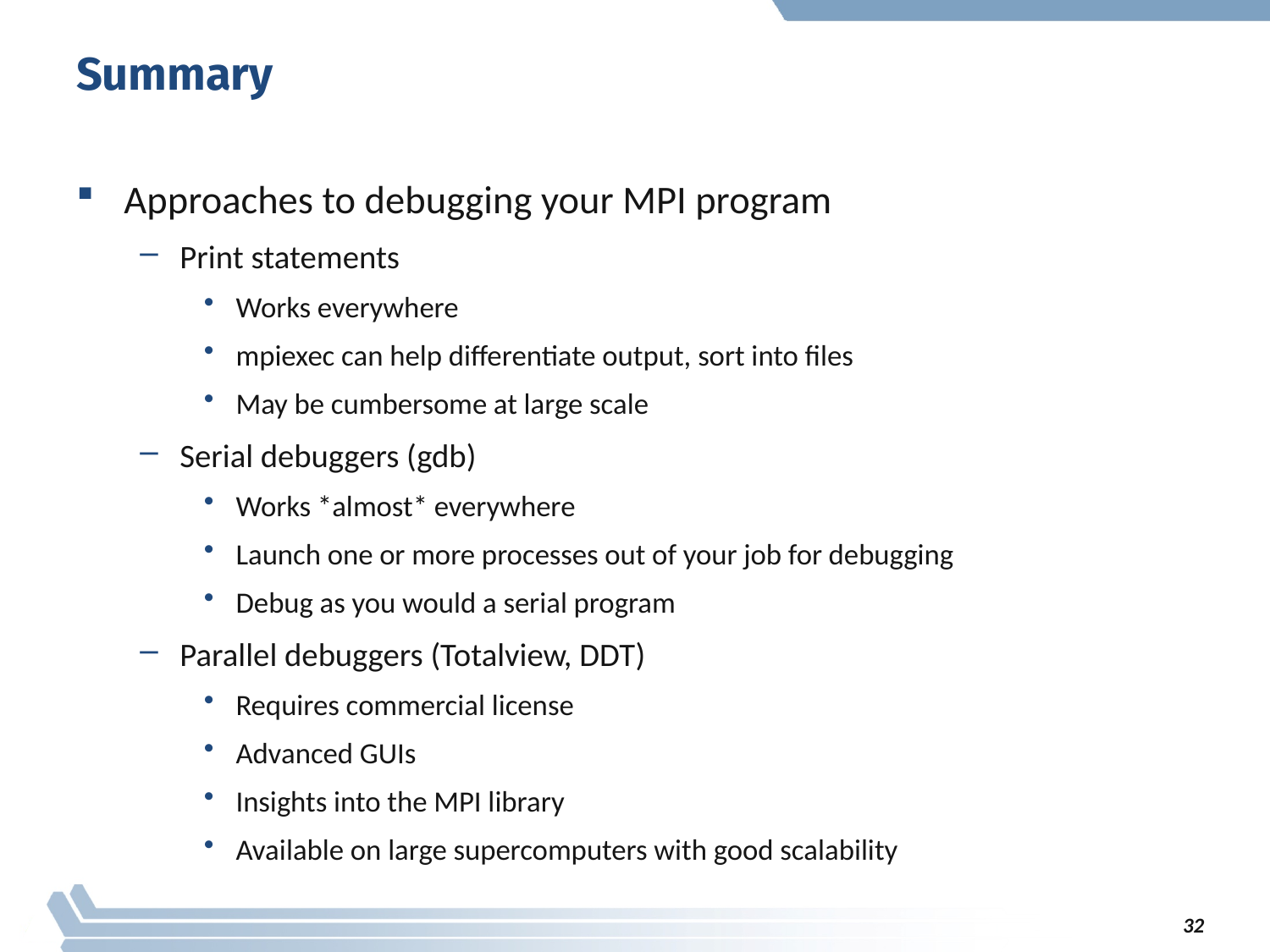

# Summary
Approaches to debugging your MPI program
Print statements
Works everywhere
mpiexec can help differentiate output, sort into files
May be cumbersome at large scale
Serial debuggers (gdb)
Works *almost* everywhere
Launch one or more processes out of your job for debugging
Debug as you would a serial program
Parallel debuggers (Totalview, DDT)
Requires commercial license
Advanced GUIs
Insights into the MPI library
Available on large supercomputers with good scalability

32